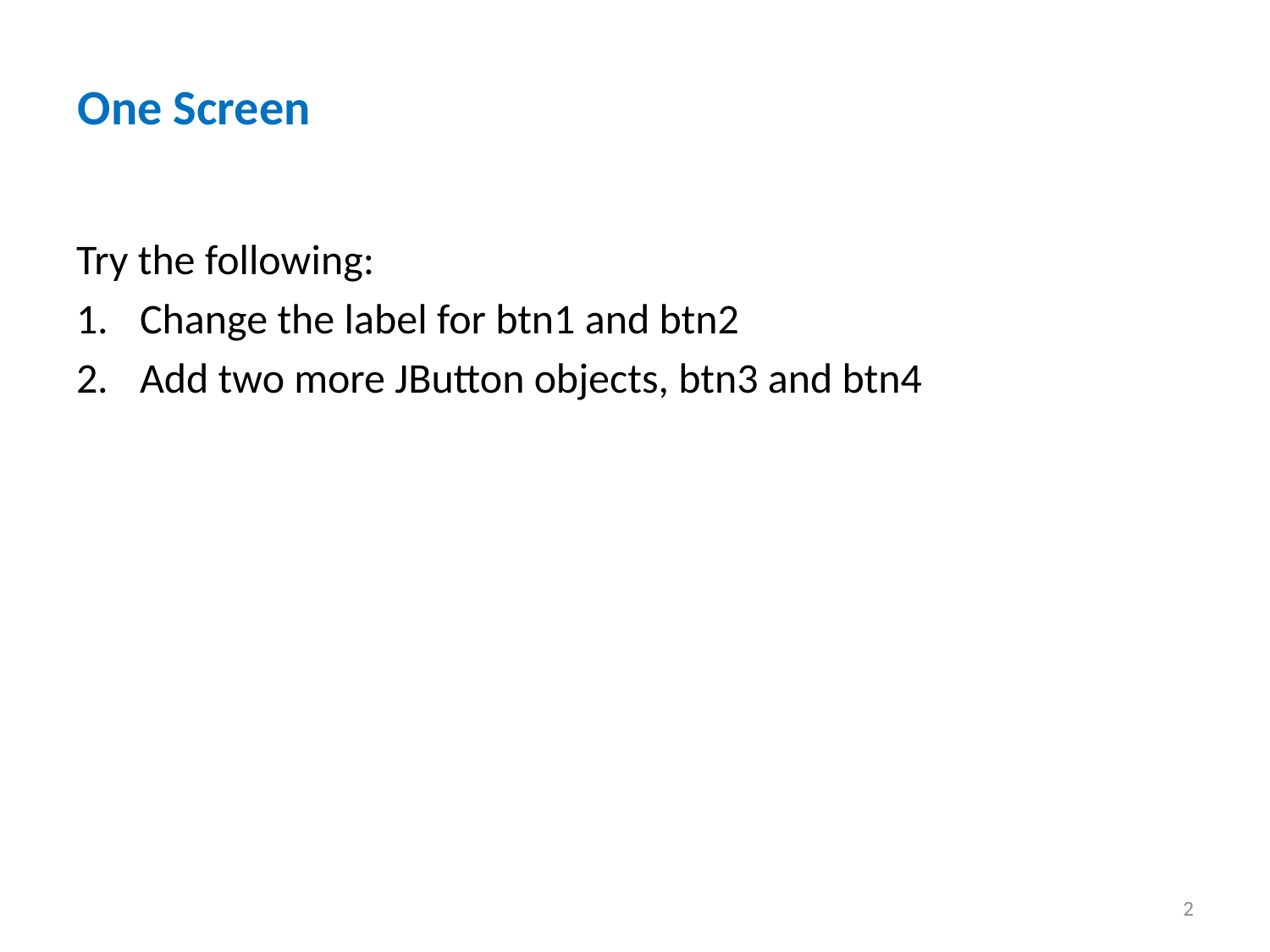

# One Screen
Try the following:
Change the label for btn1 and btn2
Add two more JButton objects, btn3 and btn4
2